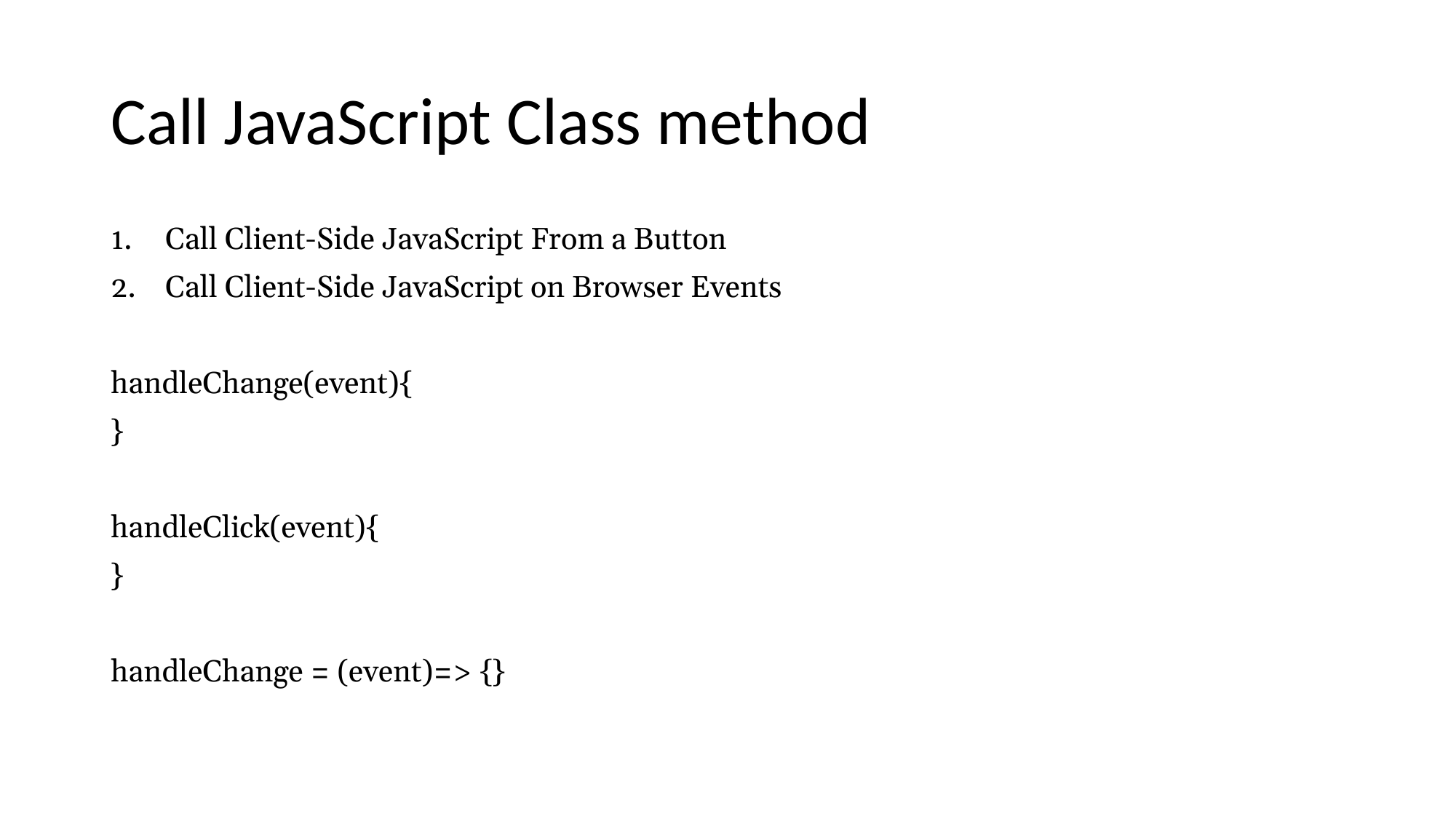

# Call JavaScript Class method
Call Client-Side JavaScript From a Button
Call Client-Side JavaScript on Browser Events

handleChange(event){
}

handleClick(event){
}

handleChange = (event)=> {}